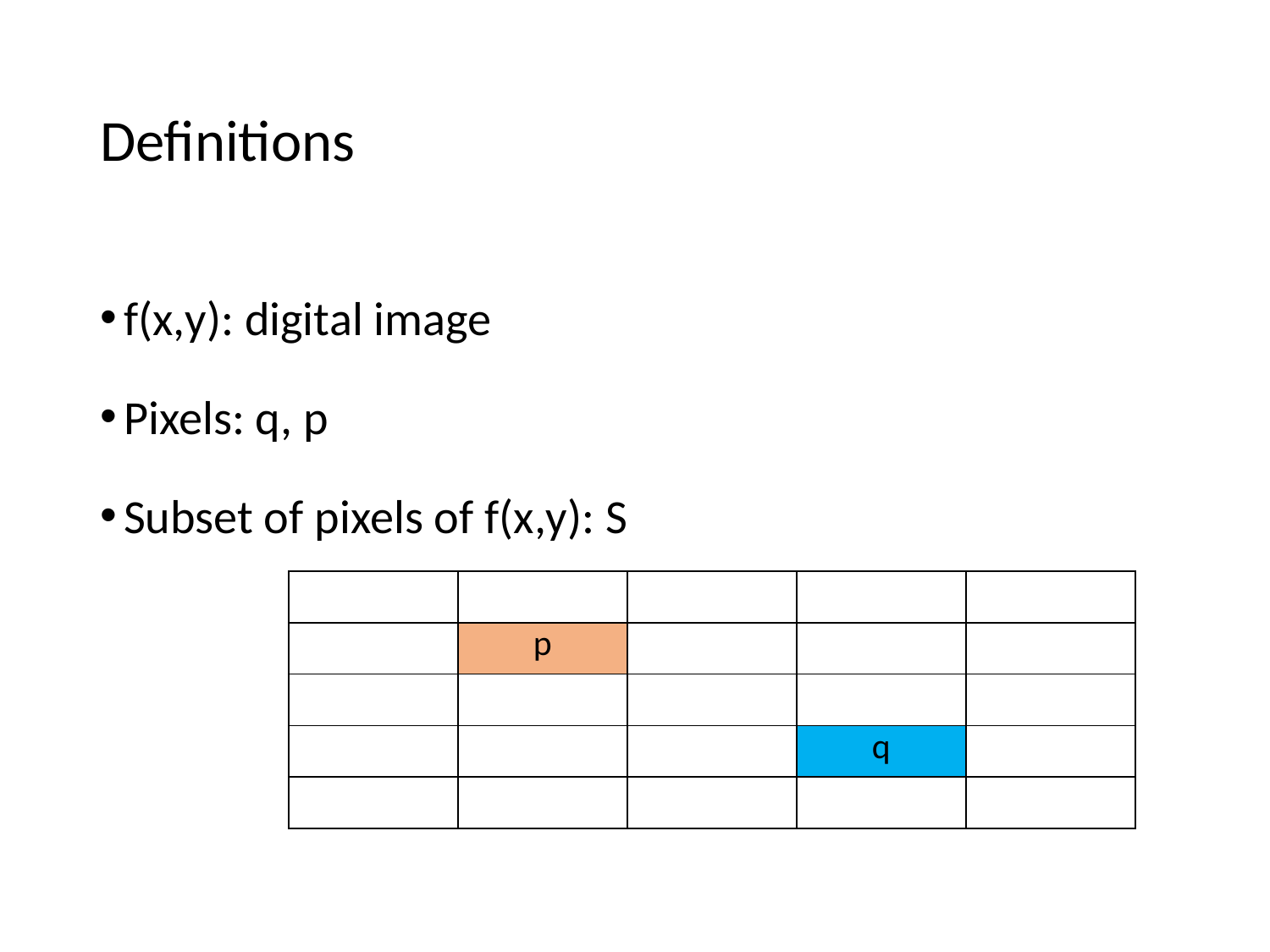

# Definitions
f(x,y): digital image
Pixels: q, p
Subset of pixels of f(x,y): S
|  |  |  |  |  |
| --- | --- | --- | --- | --- |
|  | p |  |  |  |
|  |  |  |  |  |
|  |  |  | q |  |
|  |  |  |  |  |